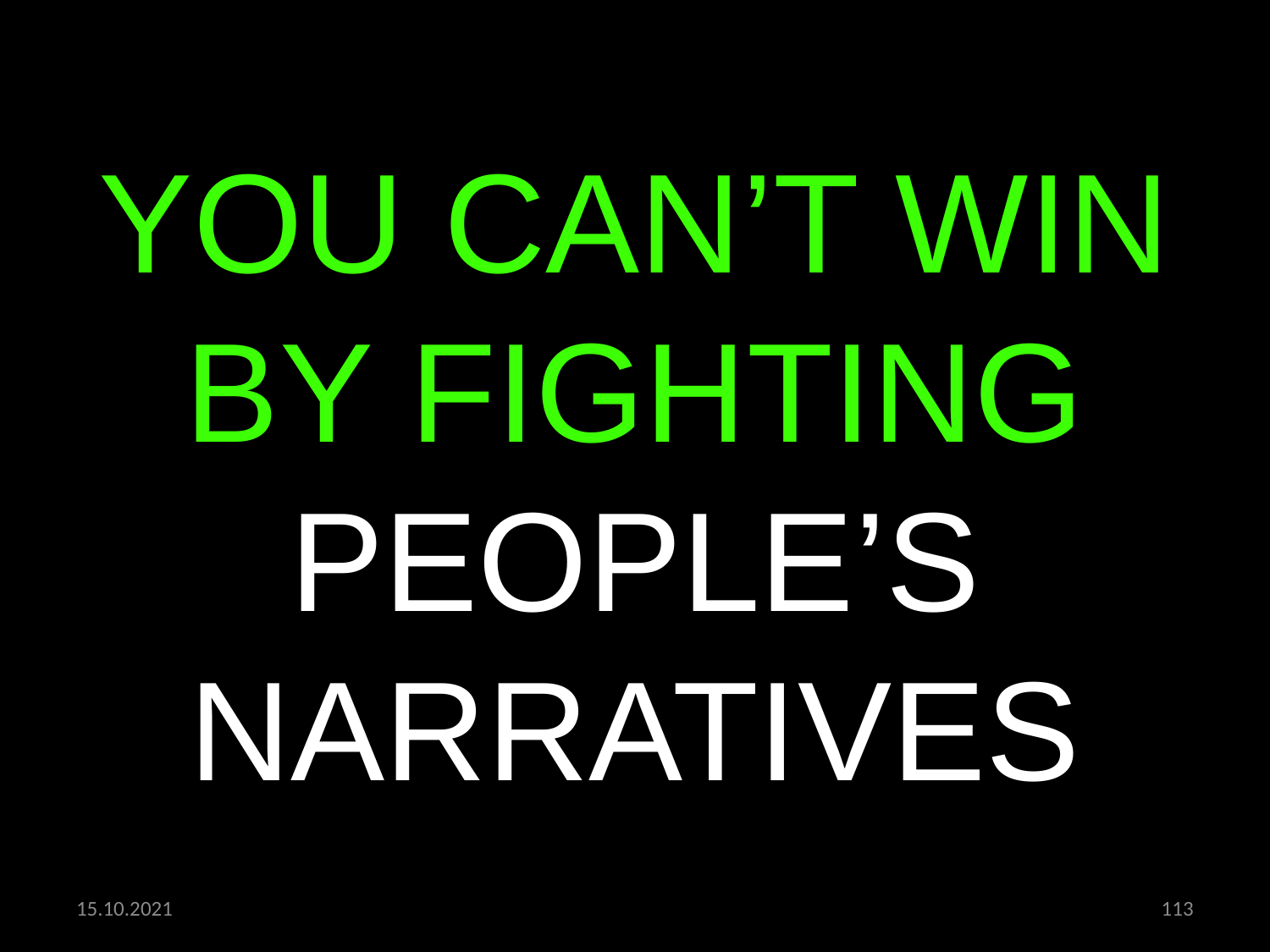

YOU CAN’T WIN BY FIGHTING PEOPLE’S NARRATIVES
15.10.2021
113